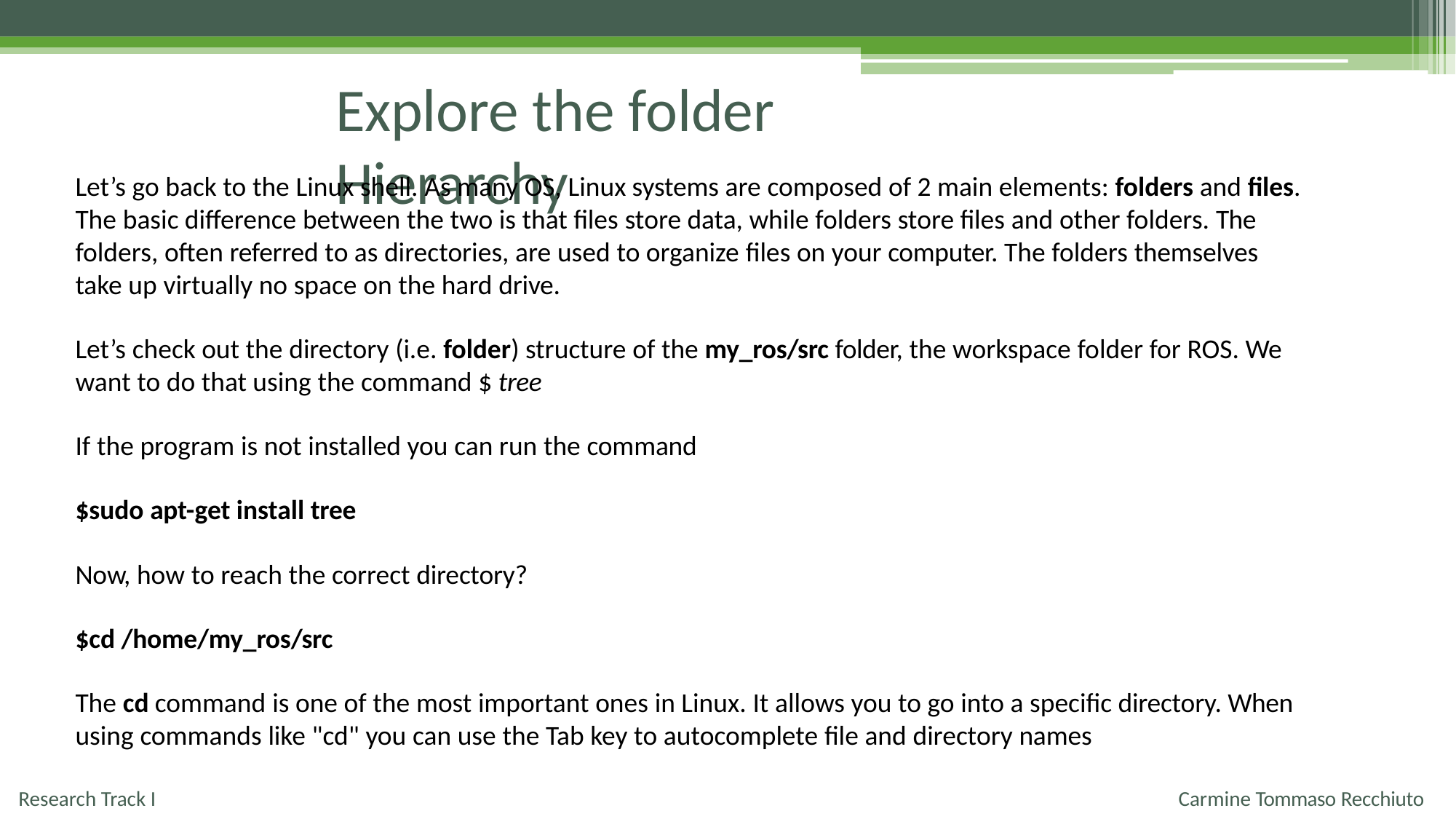

# Explore the folder Hierarchy
Let’s go back to the Linux shell. As many OS, Linux systems are composed of 2 main elements: folders and files. The basic difference between the two is that files store data, while folders store files and other folders. The folders, often referred to as directories, are used to organize files on your computer. The folders themselves take up virtually no space on the hard drive.

Let’s check out the directory (i.e. folder) structure of the my_ros/src folder, the workspace folder for ROS. We want to do that using the command $ tree

If the program is not installed you can run the command

$sudo apt-get install tree

Now, how to reach the correct directory?

$cd /home/my_ros/src

The cd command is one of the most important ones in Linux. It allows you to go into a specific directory. When using commands like "cd" you can use the Tab key to autocomplete file and directory names
Research Track I
Carmine Tommaso Recchiuto